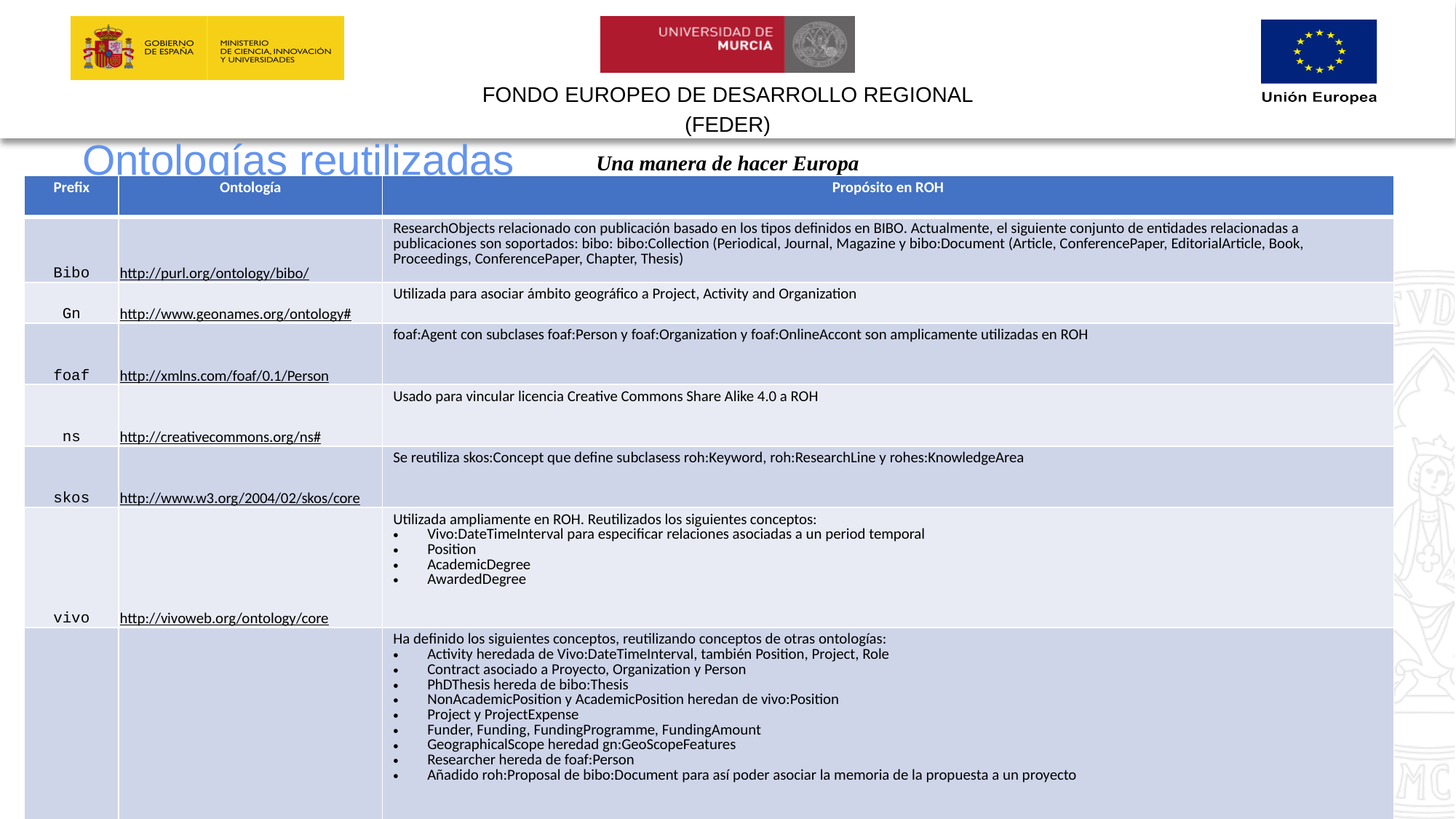

Ontologías reutilizadas

| Prefix | Ontología | Propósito en ROH |
| --- | --- | --- |
| Bibo | http://purl.org/ontology/bibo/ | ResearchObjects relacionado con publicación basado en los tipos definidos en BIBO. Actualmente, el siguiente conjunto de entidades relacionadas a publicaciones son soportados: bibo: bibo:Collection (Periodical, Journal, Magazine y bibo:Document (Article, ConferencePaper, EditorialArticle, Book, Proceedings, ConferencePaper, Chapter, Thesis) |
| Gn | http://www.geonames.org/ontology# | Utilizada para asociar ámbito geográfico a Project, Activity and Organization |
| foaf | http://xmlns.com/foaf/0.1/Person | foaf:Agent con subclases foaf:Person y foaf:Organization y foaf:OnlineAccont son amplicamente utilizadas en ROH |
| ns | http://creativecommons.org/ns# | Usado para vincular licencia Creative Commons Share Alike 4.0 a ROH |
| skos | http://www.w3.org/2004/02/skos/core | Se reutiliza skos:Concept que define subclasess roh:Keyword, roh:ResearchLine y rohes:KnowledgeArea |
| vivo | http://vivoweb.org/ontology/core | Utilizada ampliamente en ROH. Reutilizados los siguientes conceptos: Vivo:DateTimeInterval para especificar relaciones asociadas a un period temporal Position AcademicDegree AwardedDegree |
| roh | http://purl.org/roh | Ha definido los siguientes conceptos, reutilizando conceptos de otras ontologías: Activity heredada de Vivo:DateTimeInterval, también Position, Project, Role Contract asociado a Proyecto, Organization y Person PhDThesis hereda de bibo:Thesis NonAcademicPosition y AcademicPosition heredan de vivo:Position Project y ProjectExpense Funder, Funding, FundingProgramme, FundingAmount GeographicalScope heredad gn:GeoScopeFeatures Researcher hereda de foaf:Person Añadido roh:Proposal de bibo:Document para así poder asociar la memoria de la propuesta a un proyecto |